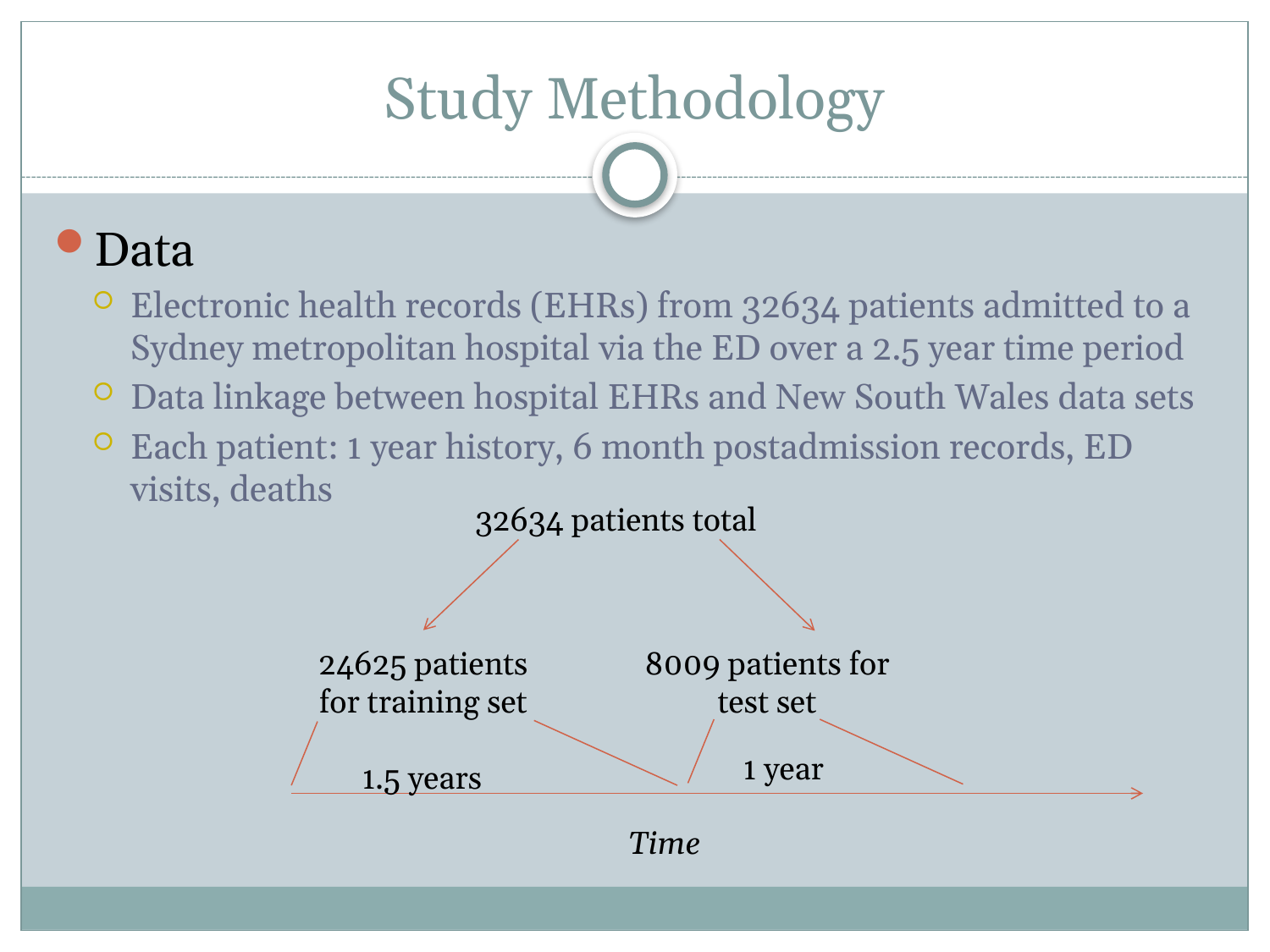

# Study Methodology
Data
Electronic health records (EHRs) from 32634 patients admitted to a Sydney metropolitan hospital via the ED over a 2.5 year time period
Data linkage between hospital EHRs and New South Wales data sets
Each patient: 1 year history, 6 month postadmission records, ED visits, deaths
32634 patients total
24625 patients for training set
8009 patients for test set
1 year
1.5 years
Time